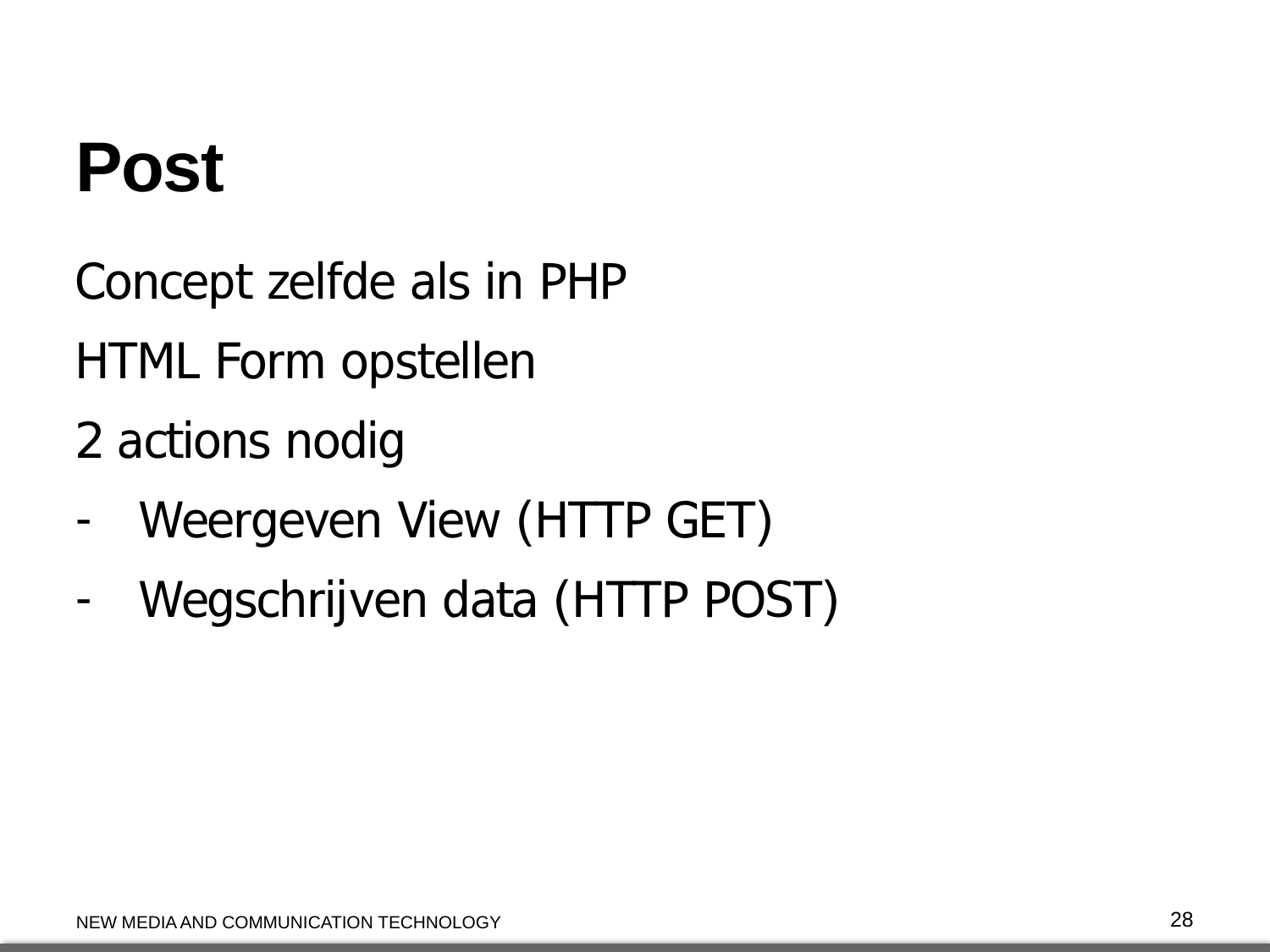

# Post
Concept zelfde als in PHP
HTML Form opstellen
2 actions nodig
Weergeven View (HTTP GET)
Wegschrijven data (HTTP POST)
28